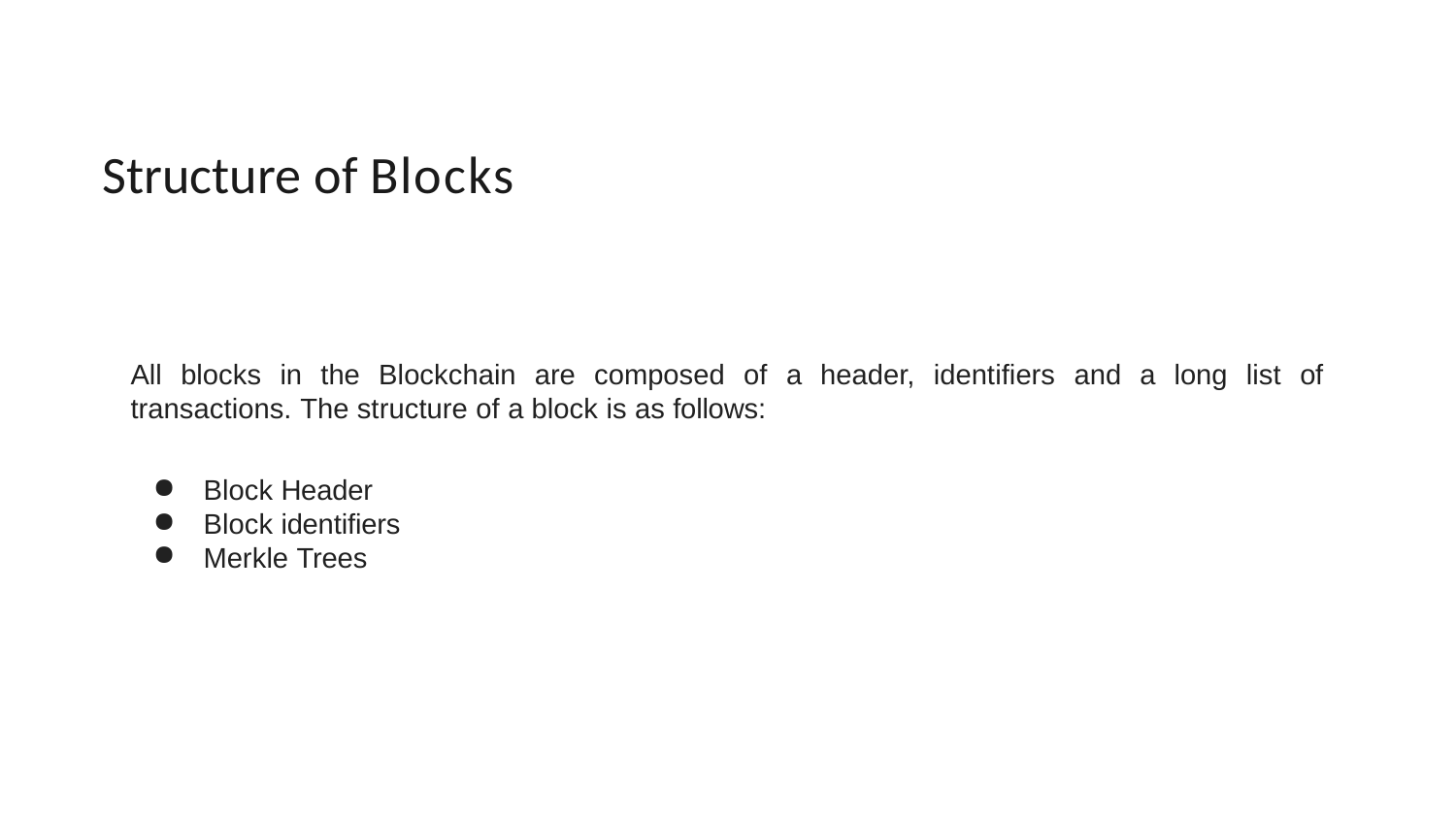

# Structure of Blocks
All  blocks  in  the  Blockchain  are  composed  of  a  header,  identifiers  and  a  long  list  of transactions. The structure of a block is as follows:

Block Header
Block identifiers
Merkle Trees